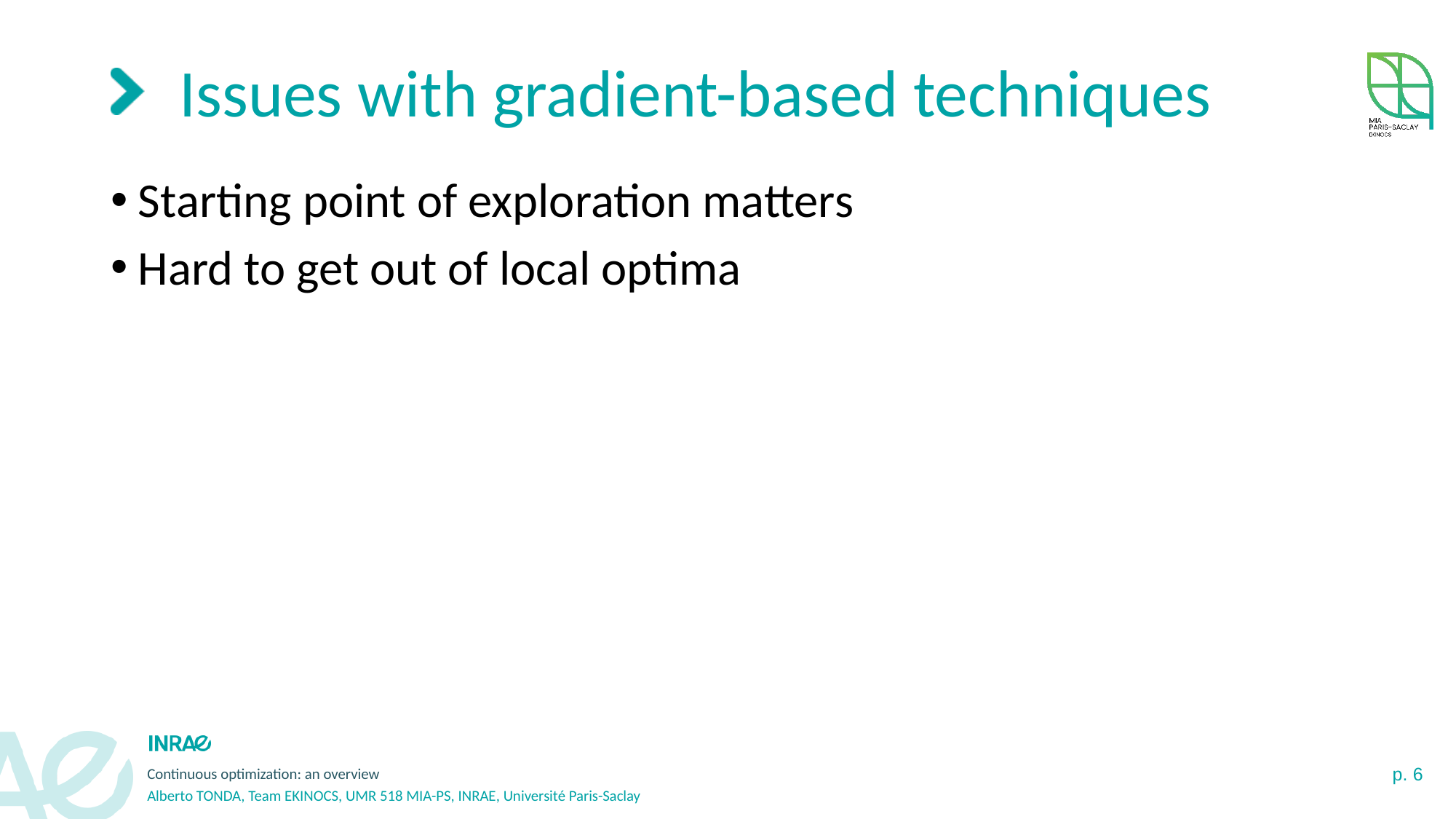

# Issues with gradient-based techniques
Starting point of exploration matters
Hard to get out of local optima